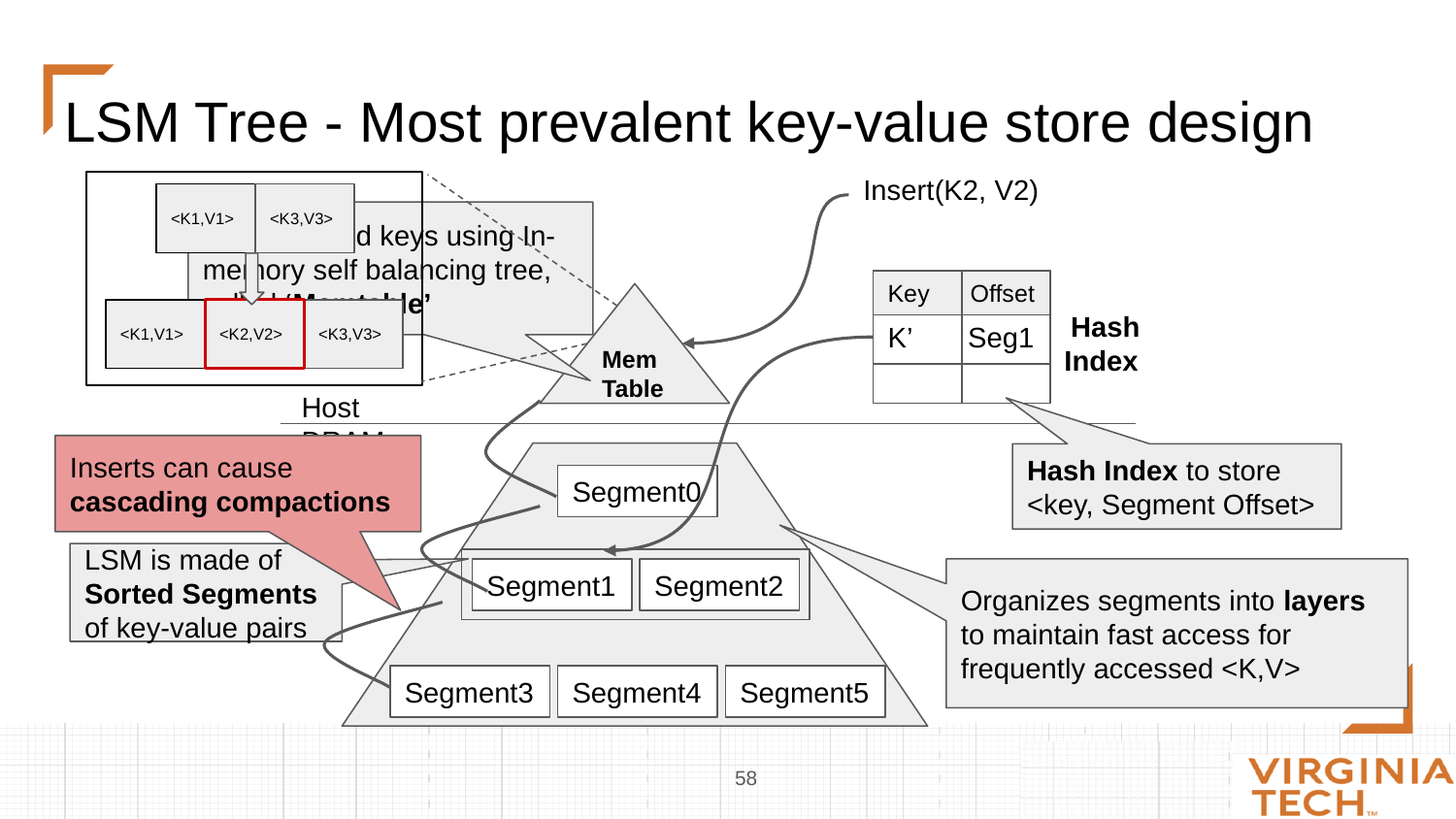

# LSM Tree - Most prevalent key-value store design
Insert(K2, V2)

<K1,V1>
<K3,V3>
Stores sorted keys using In-memory self balancing tree, called ‘Memtable’

Key      Offset
K’       Seg1
MemTable
Hash Index
<K1,V1>
<K2,V2>
<K3,V3>
Host DRAM

Disk
Inserts can cause cascading compactions

Hash Index to store <key, Segment Offset>
Segment0

LSM is made of Sorted Segments of key-value pairs

Segment1
Segment2
Organizes segments into layers to maintain fast access for frequently accessed <K,V>

Segment3
Segment4
Segment5
58